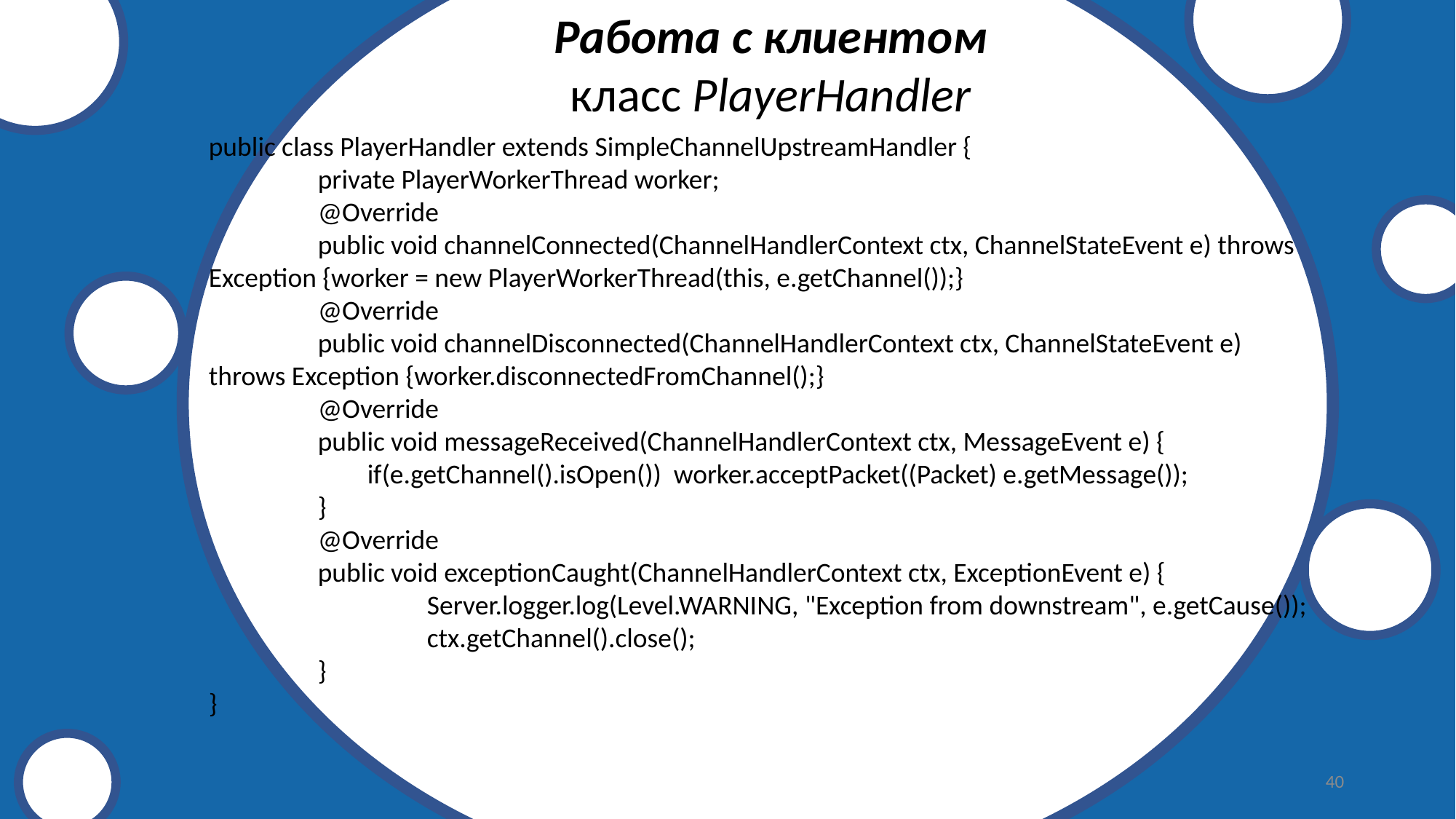

Работа с клиентом
класс PlayerHandler
public class PlayerHandler extends SimpleChannelUpstreamHandler {
	private PlayerWorkerThread worker;
	@Override
	public void channelConnected(ChannelHandlerContext ctx, ChannelStateEvent e) throws Exception {worker = new PlayerWorkerThread(this, e.getChannel());}
	@Override
	public void channelDisconnected(ChannelHandlerContext ctx, ChannelStateEvent e) throws Exception {worker.disconnectedFromChannel();}
	@Override
	public void messageReceived(ChannelHandlerContext ctx, MessageEvent e) {
	        if(e.getChannel().isOpen())  worker.acceptPacket((Packet) e.getMessage());
	}
	@Override
	public void exceptionCaught(ChannelHandlerContext ctx, ExceptionEvent e) {
		Server.logger.log(Level.WARNING, "Exception from downstream", e.getCause());
		ctx.getChannel().close();
	}
}

API

40